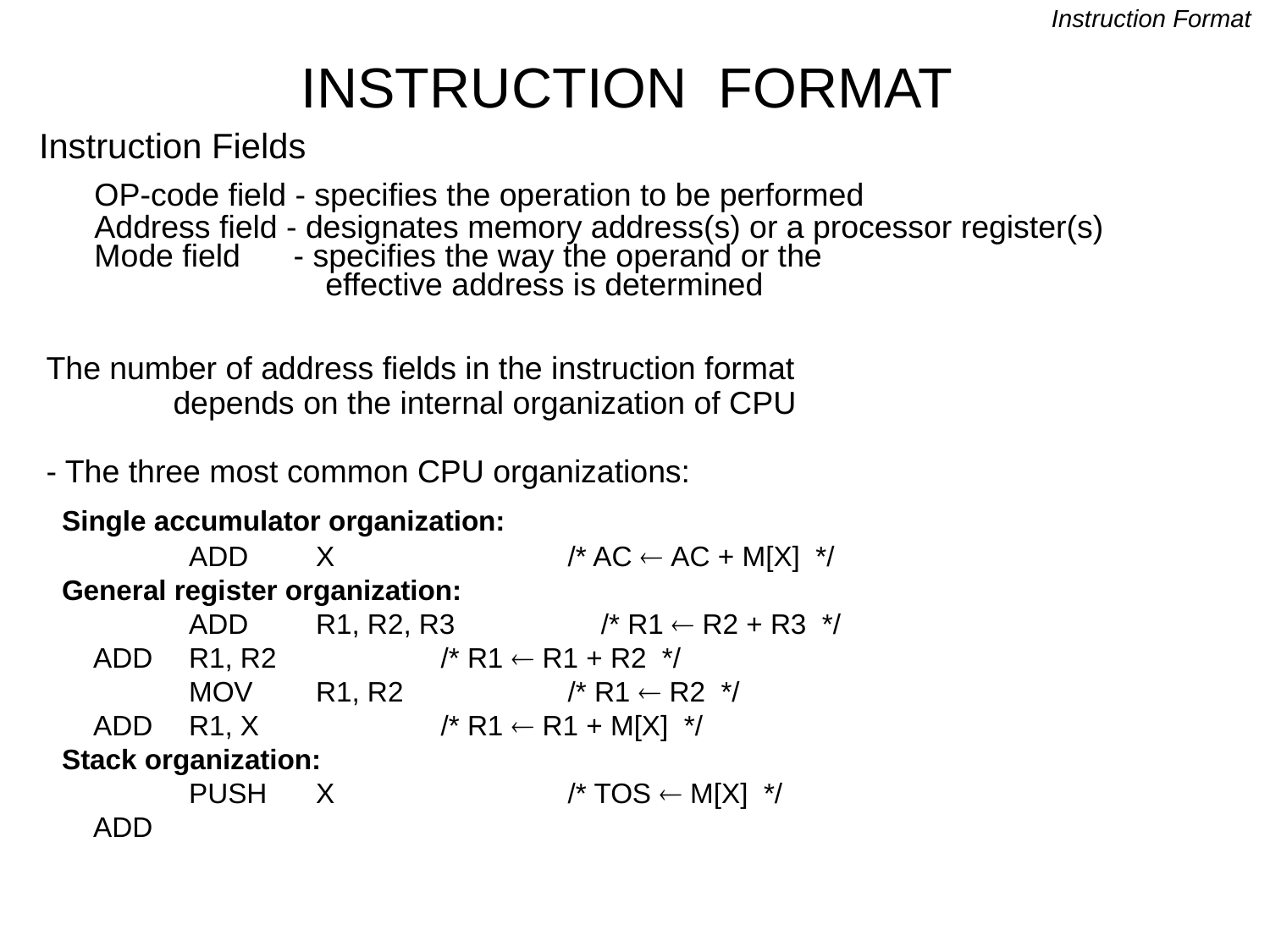

Instruction Format
# INSTRUCTION  FORMAT
Instruction Fields
OP-code field - specifies the operation to be performed
Address field - designates memory address(s) or a processor register(s)
Mode field      - specifies the way the operand or the
                          effective address is determined
The number of address fields in the instruction format
	depends on the internal organization of CPU

- The three most common CPU organizations:
Single accumulator organization:
	ADD	X	                /* AC ← AC + M[X]  */
General register organization:
	ADD	R1, R2, R3	    /* R1 ← R2 + R3  */
    ADD	R1, R2	                /* R1 ← R1 + R2  */
	MOV	R1, R2	                /* R1 ← R2  */
    ADD	R1, X	                /* R1 ← R1 + M[X]  */
Stack organization:
	PUSH	X	                /* TOS ← M[X]  */
    ADD